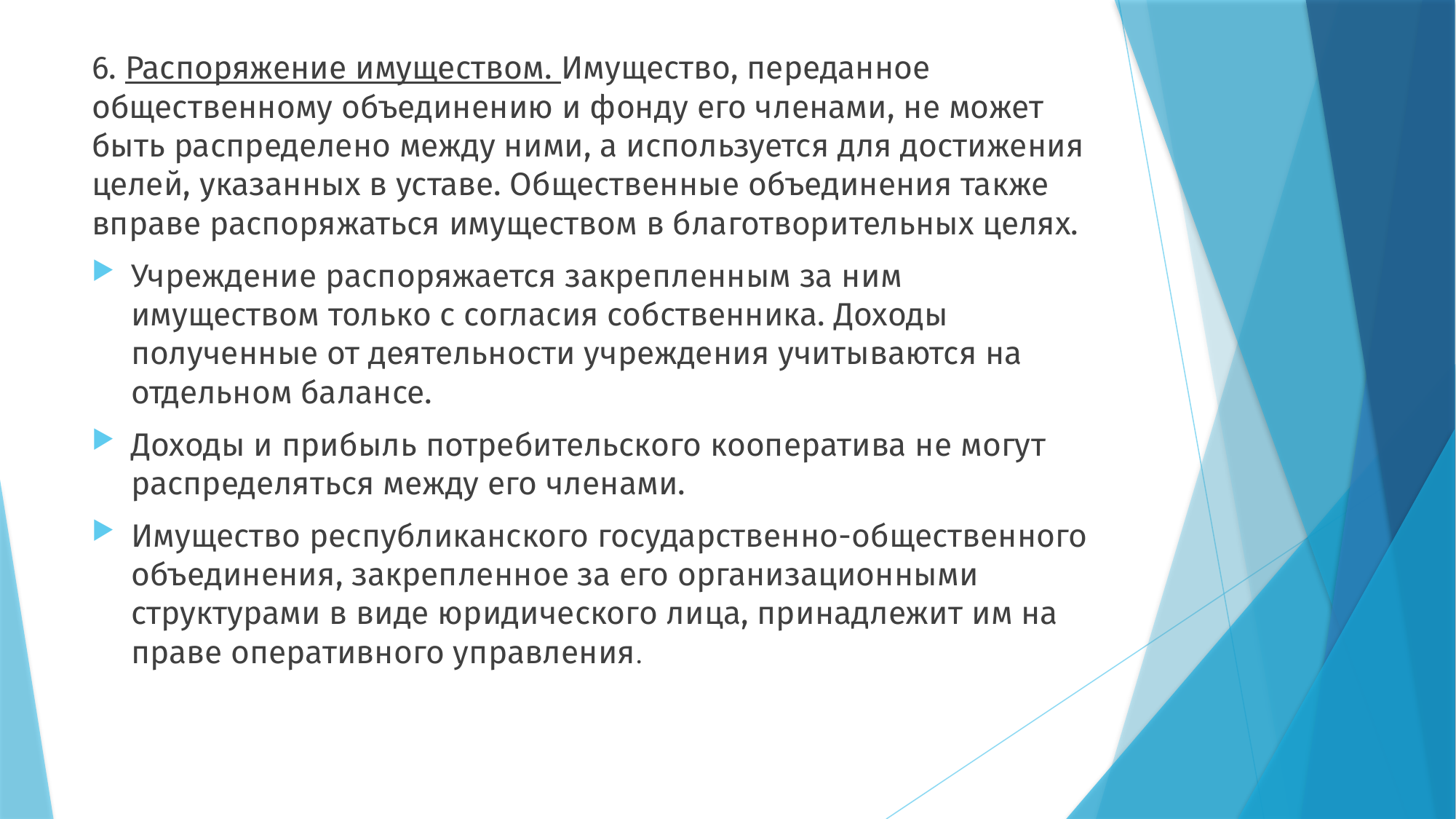

6. Распоряжение имуществом. Имущество, переданное общественному объединению и фонду его членами, не может быть распределено между ними, а используется для достижения целей, указанных в уставе. Общественные объединения также вправе распоряжаться имуществом в благотворительных целях.
Учреждение распоряжается закрепленным за ним имуществом только с согласия собственника. Доходы полученные от деятельности учреждения учитываются на отдельном балансе.
Доходы и прибыль потребительского кооператива не могут распределяться между его членами.
Имущество республиканского государственно-общественного объединения, закрепленное за его организационными структурами в виде юридического лица, принадлежит им на праве оперативного управления.